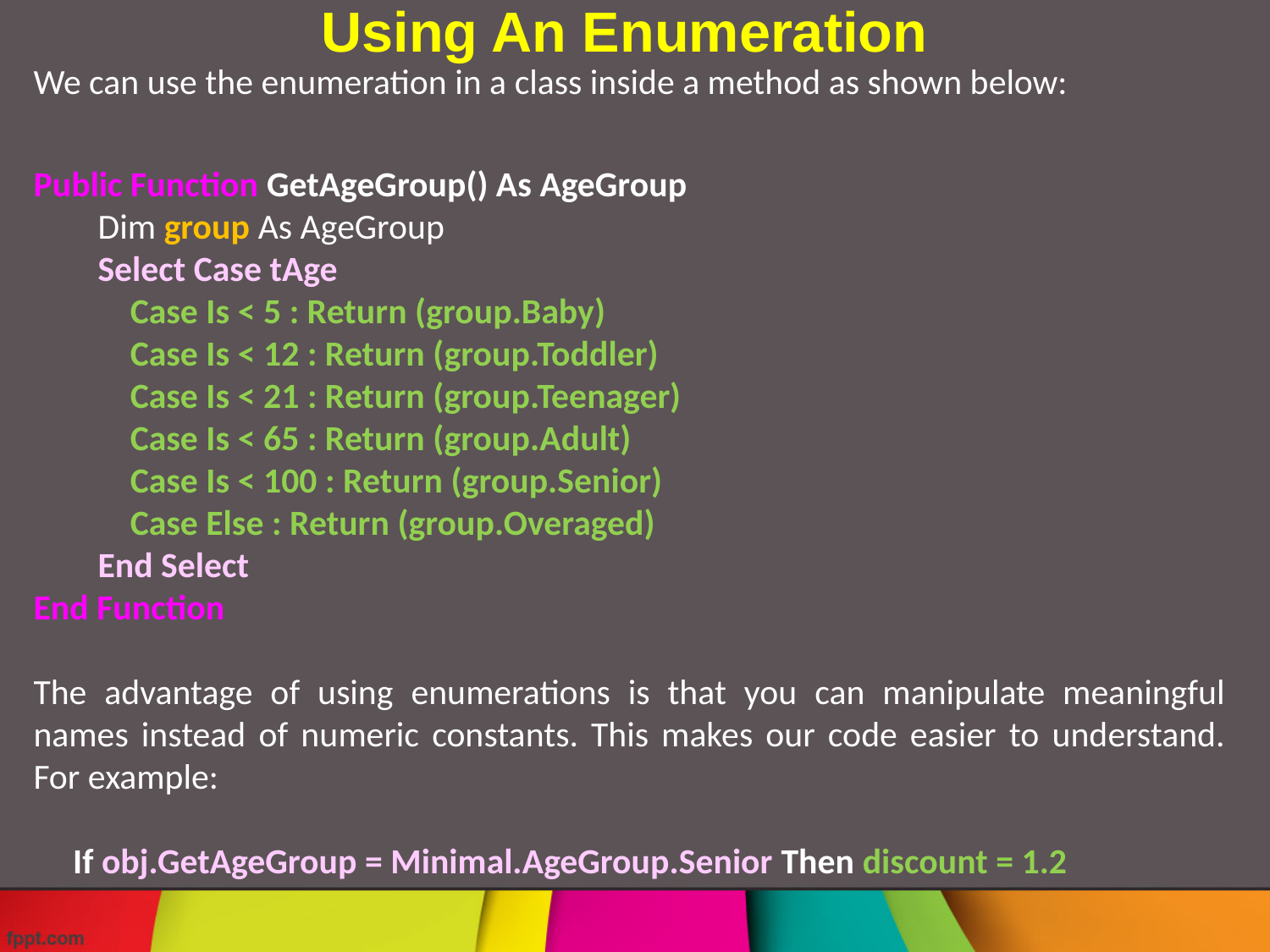

Using An Enumeration
We can use the enumeration in a class inside a method as shown below:

Public Function GetAgeGroup() As AgeGroup
        Dim group As AgeGroup
        Select Case tAge
            Case Is < 5 : Return (group.Baby)
            Case Is < 12 : Return (group.Toddler)
            Case Is < 21 : Return (group.Teenager)
            Case Is < 65 : Return (group.Adult)
            Case Is < 100 : Return (group.Senior)
            Case Else : Return (group.Overaged)
        End Select
End Function

The advantage of using enumerations is that you can manipulate meaningful names instead of numeric constants. This makes our code easier to understand. For example:

	If obj.GetAgeGroup = Minimal.AgeGroup.Senior Then discount = 1.2